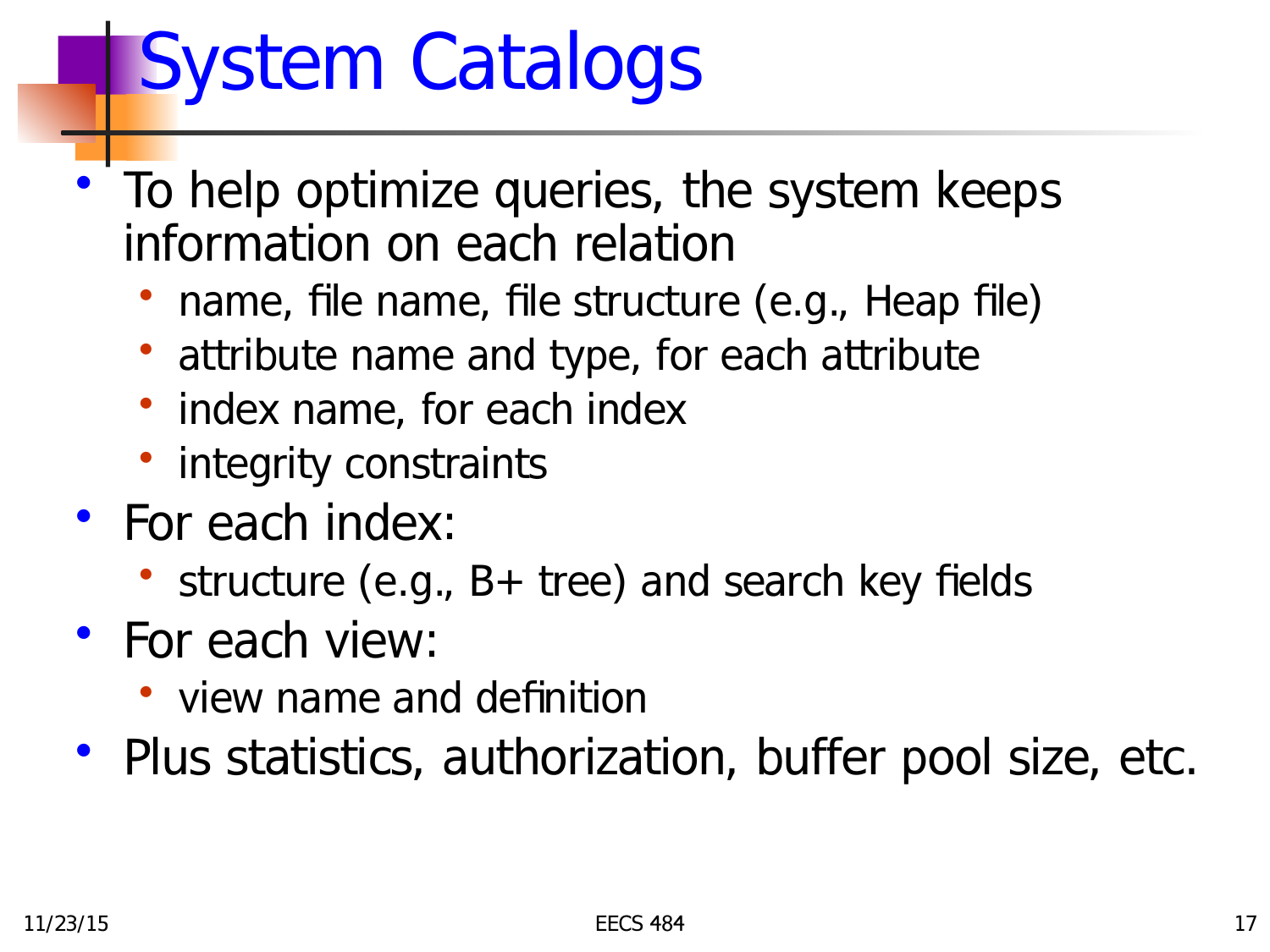

# System Catalogs
To help optimize queries, the system keeps information on each relation
name, file name, file structure (e.g., Heap file)
attribute name and type, for each attribute
index name, for each index
integrity constraints
For each index:
structure (e.g., B+ tree) and search key fields
For each view:
view name and definition
Plus statistics, authorization, buffer pool size, etc.

11/23/15
EECS 484
17